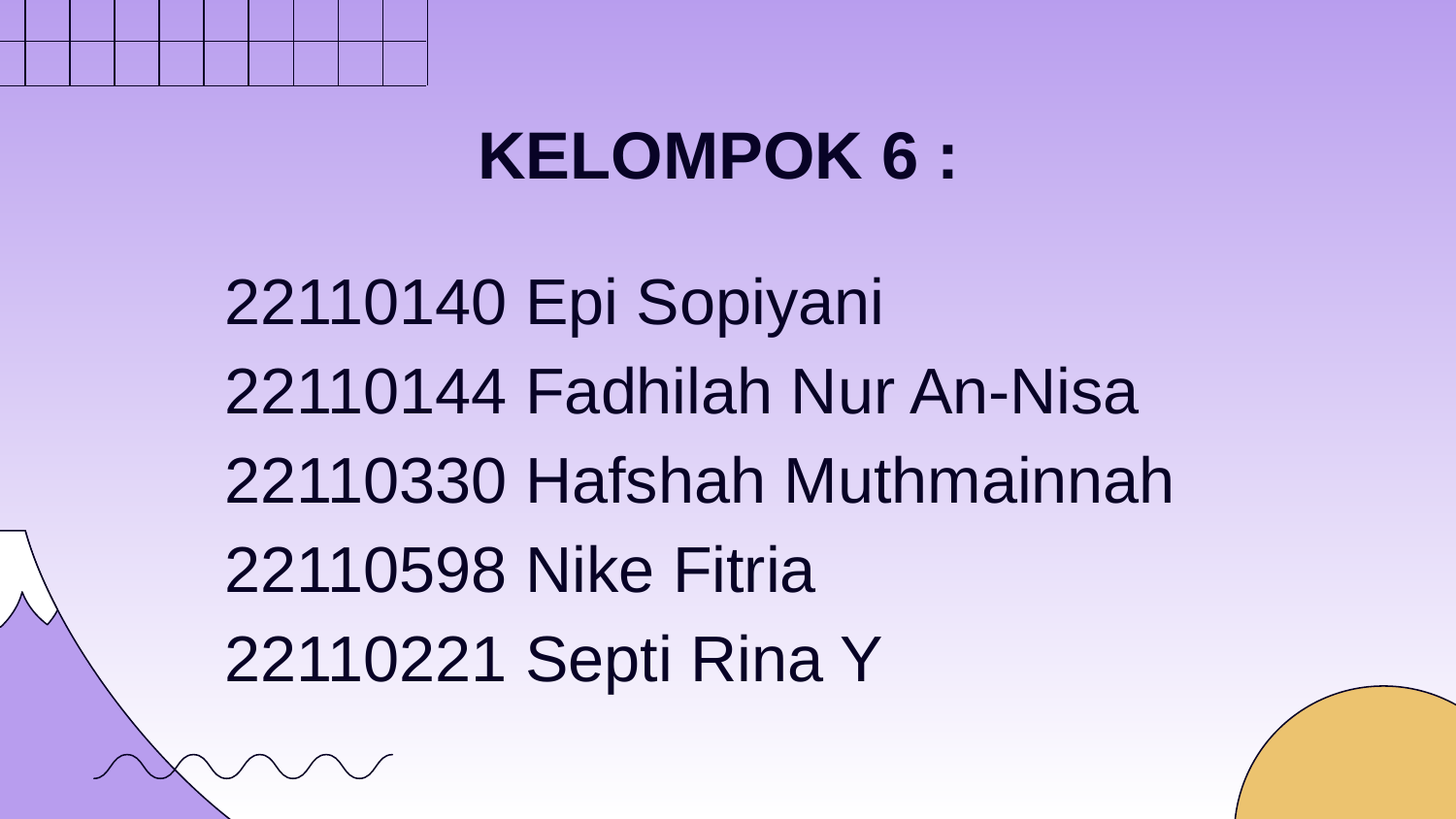

# KELOMPOK 6 :
22110140 Epi Sopiyani
22110144 Fadhilah Nur An-Nisa
22110330 Hafshah Muthmainnah
22110598 Nike Fitria
22110221 Septi Rina Y